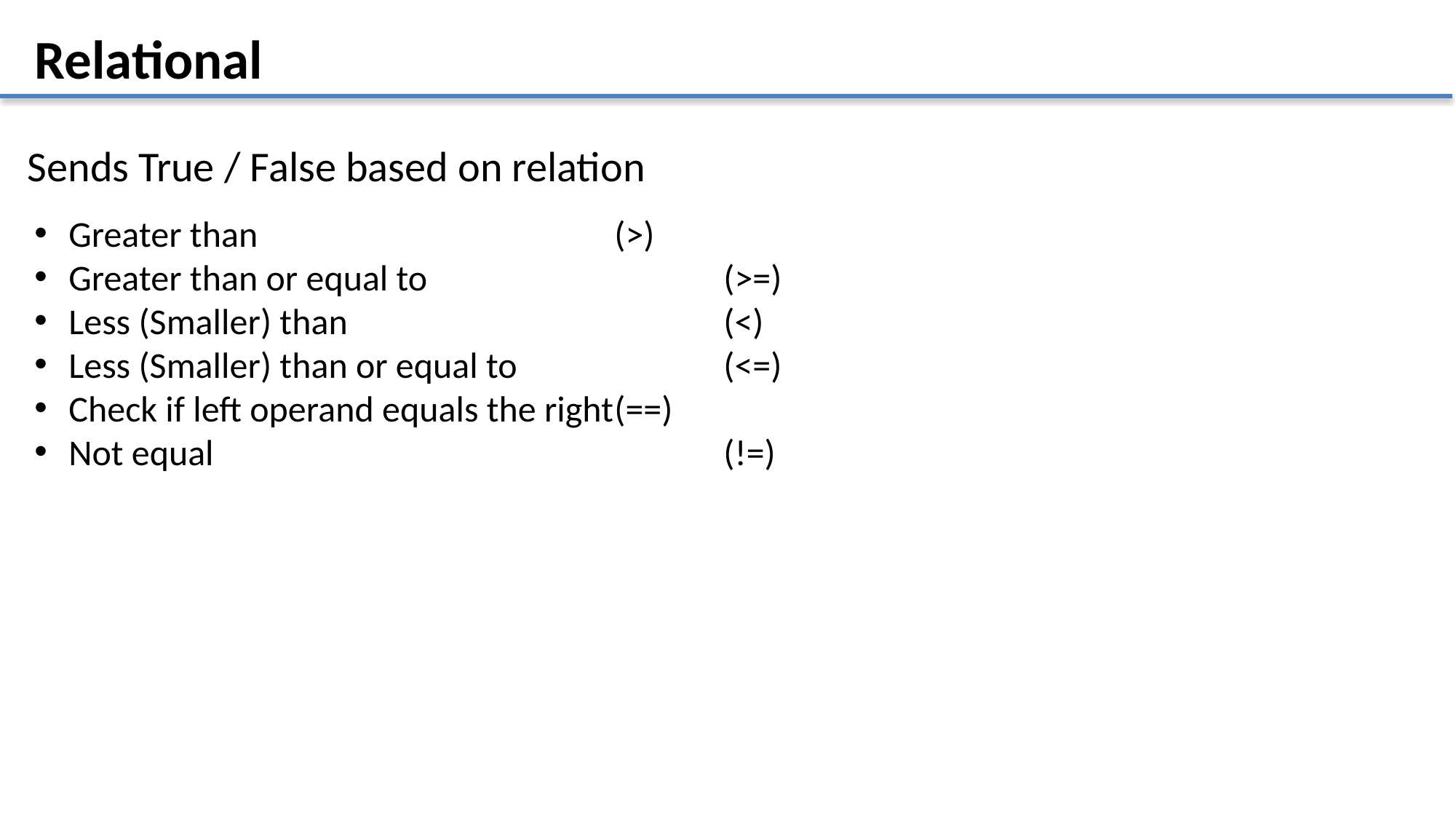

Relational
Sends True / False based on relation
Greater than 				(>)
Greater than or equal to 			(>=)
Less (Smaller) than				(<)
Less (Smaller) than or equal to 		(<=)
Check if left operand equals the right	(==)
Not equal					(!=)
Basics
Presented By : Nitish Vig